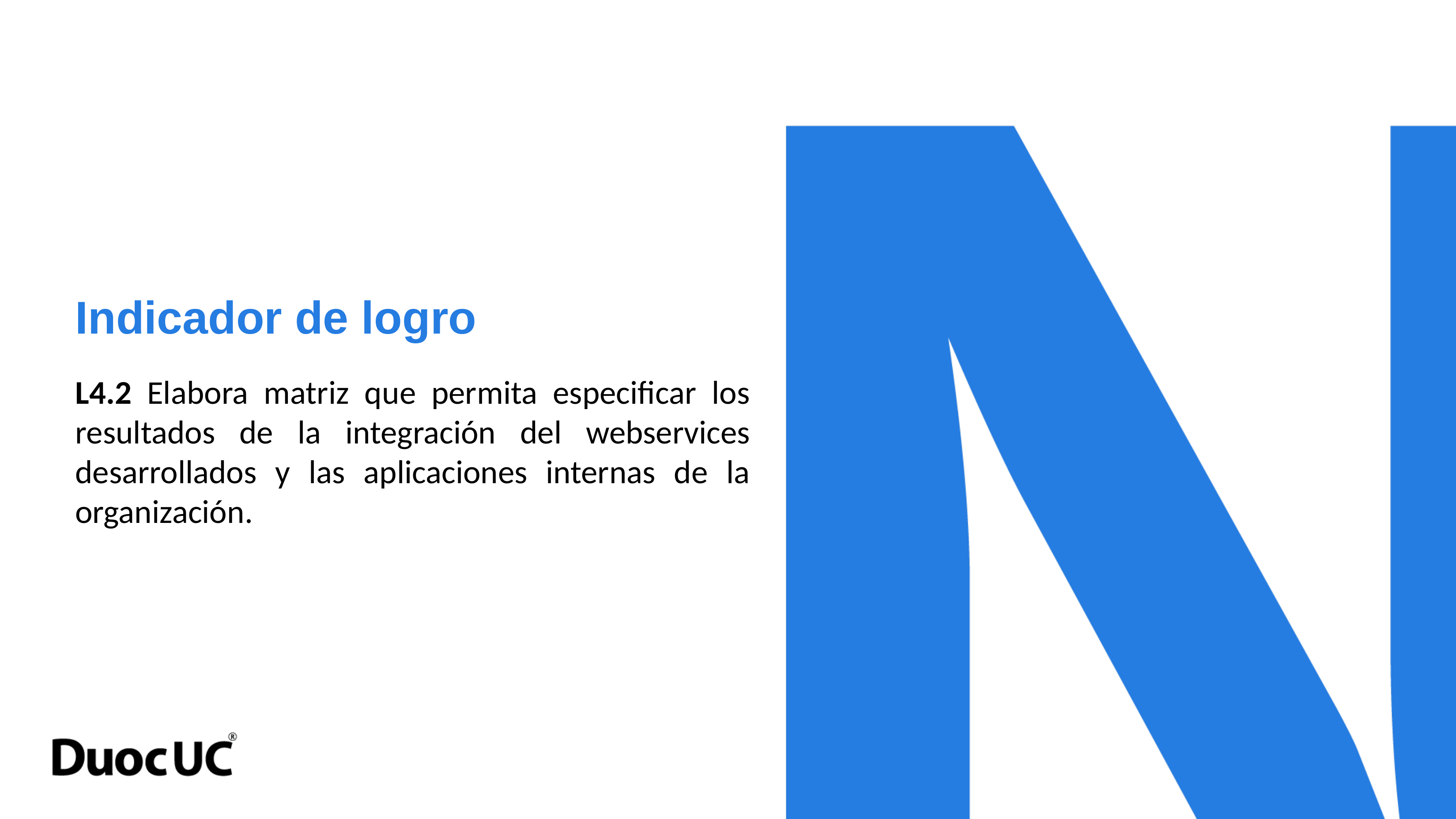

Indicador de logro
# L4.2 Elabora matriz que permita especificar los resultados de la integración del webservices desarrollados y las aplicaciones internas de la organización.